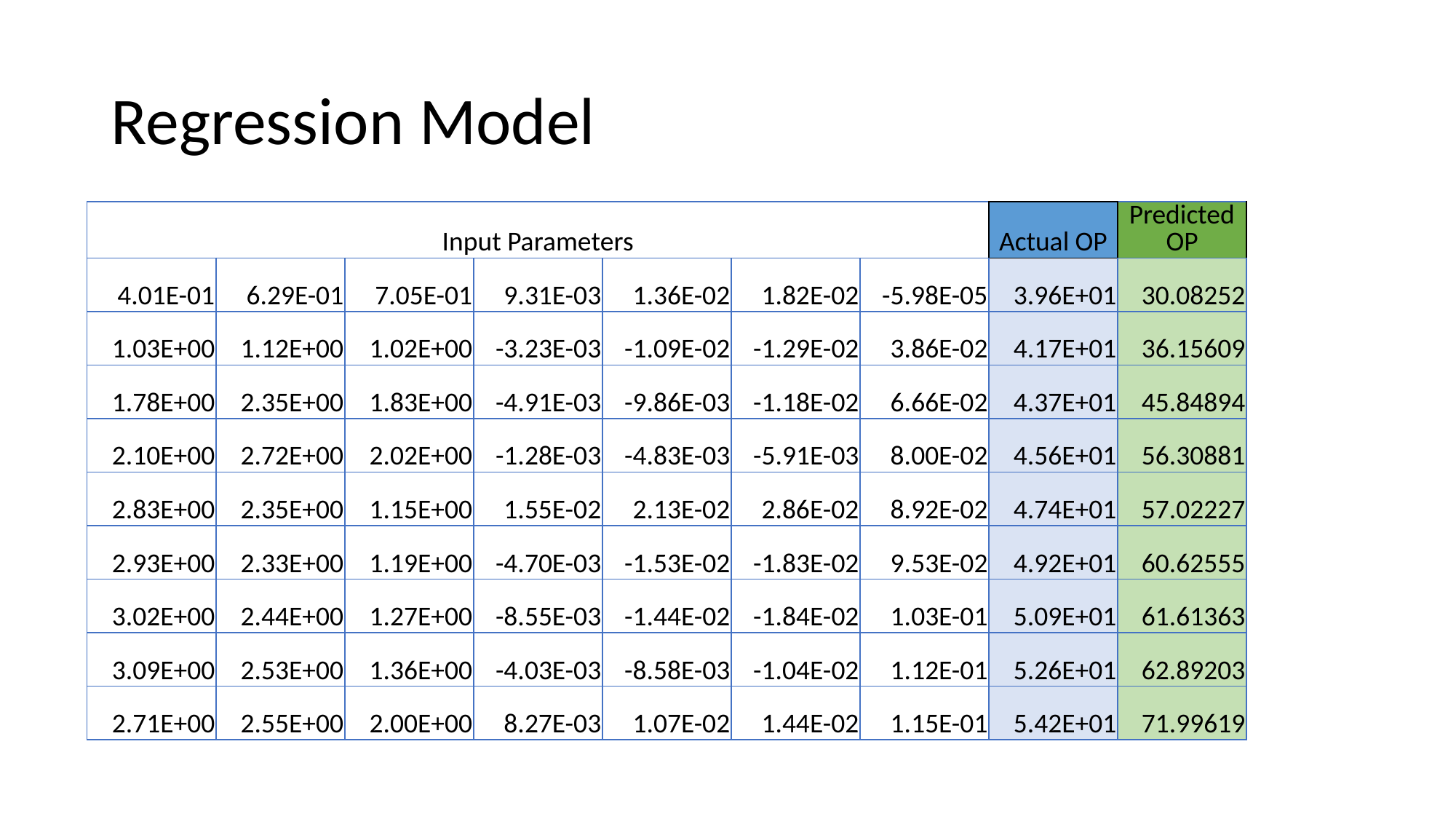

# Regression Model
| Input Parameters |  |  |  |  |  |  | Actual OP | Predicted OP |
| --- | --- | --- | --- | --- | --- | --- | --- | --- |
| 4.01E-01 | 6.29E-01 | 7.05E-01 | 9.31E-03 | 1.36E-02 | 1.82E-02 | -5.98E-05 | 3.96E+01 | 30.08252 |
| 1.03E+00 | 1.12E+00 | 1.02E+00 | -3.23E-03 | -1.09E-02 | -1.29E-02 | 3.86E-02 | 4.17E+01 | 36.15609 |
| 1.78E+00 | 2.35E+00 | 1.83E+00 | -4.91E-03 | -9.86E-03 | -1.18E-02 | 6.66E-02 | 4.37E+01 | 45.84894 |
| 2.10E+00 | 2.72E+00 | 2.02E+00 | -1.28E-03 | -4.83E-03 | -5.91E-03 | 8.00E-02 | 4.56E+01 | 56.30881 |
| 2.83E+00 | 2.35E+00 | 1.15E+00 | 1.55E-02 | 2.13E-02 | 2.86E-02 | 8.92E-02 | 4.74E+01 | 57.02227 |
| 2.93E+00 | 2.33E+00 | 1.19E+00 | -4.70E-03 | -1.53E-02 | -1.83E-02 | 9.53E-02 | 4.92E+01 | 60.62555 |
| 3.02E+00 | 2.44E+00 | 1.27E+00 | -8.55E-03 | -1.44E-02 | -1.84E-02 | 1.03E-01 | 5.09E+01 | 61.61363 |
| 3.09E+00 | 2.53E+00 | 1.36E+00 | -4.03E-03 | -8.58E-03 | -1.04E-02 | 1.12E-01 | 5.26E+01 | 62.89203 |
| 2.71E+00 | 2.55E+00 | 2.00E+00 | 8.27E-03 | 1.07E-02 | 1.44E-02 | 1.15E-01 | 5.42E+01 | 71.99619 |